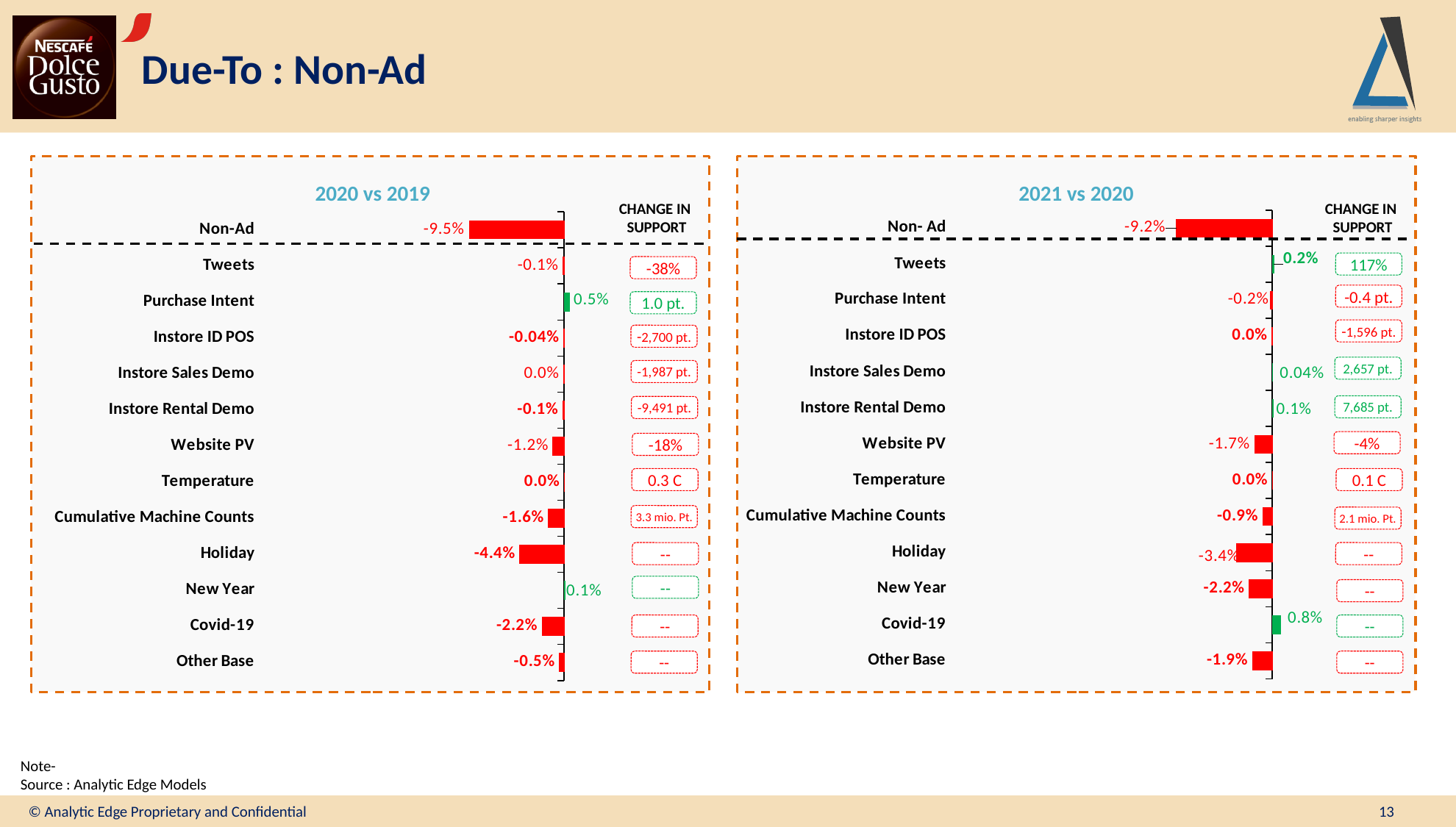

# Due-To : Non-Ad

### Chart

| Category | Year 2 vs Year 1 |
|---|---|
| Non-Ad | -0.0953892091395124 |
| Tweets | -0.0009134430388367606 |
| Purchase Intent | 0.005295259224767698 |
| Instore ID POS | -0.0004120930106684954 |
| Instore Sales Demo | -0.0002803588177631963 |
| Instore Rental Demo | -0.0011722336997067773 |
| Website PV | -0.011840835951397465 |
| Temperature | -1.7322585148724764e-05 |
| Cumulative Machine Counts | -0.015673984890108152 |
| Holiday | -0.044488828411521644 |
| New Year | 0.0008695277515263098 |
| Covid-19 | -0.02214814947119971 |
| Other Base | -0.004606746239455499 |

### Chart

| Category | Year 2 vs Year 1 |
|---|---|
| Non- Ad | -0.09158226846546334 |
| Tweets | 0.0019286467495875398 |
| Purchase Intent | -0.0015702141806514848 |
| Instore ID POS | -0.0002676554247308012 |
| Instore Sales Demo | 0.0004119263613025566 |
| Instore Rental Demo | 0.0010429362895475367 |
| Website PV | -0.016840745308463766 |
| Temperature | -1.5861459148775074e-05 |
| Cumulative Machine Counts | -0.009102955921441483 |
| Holiday | -0.03387917950247751 |
| New Year | -0.021999662852787916 |
| Covid-19 | 0.007633932526566059 |
| Other Base | -0.018923435742765334 |

 2020 vs 2019
2021 vs 2020
CHANGE IN
SUPPORT
CHANGE IN
SUPPORT
117%
-38%
-0.4 pt.
1.0 pt.
-1,596 pt.
-2,700 pt.
2,657 pt.
-1,987 pt.
7,685 pt.
-9,491 pt.
-4%
-18%
0.3 C
0.1 C
3.3 mio. Pt.
2.1 mio. Pt.
--
--
--
--
--
--
--
--
Note-
Source : Analytic Edge Models
© Analytic Edge Proprietary and Confidential
13